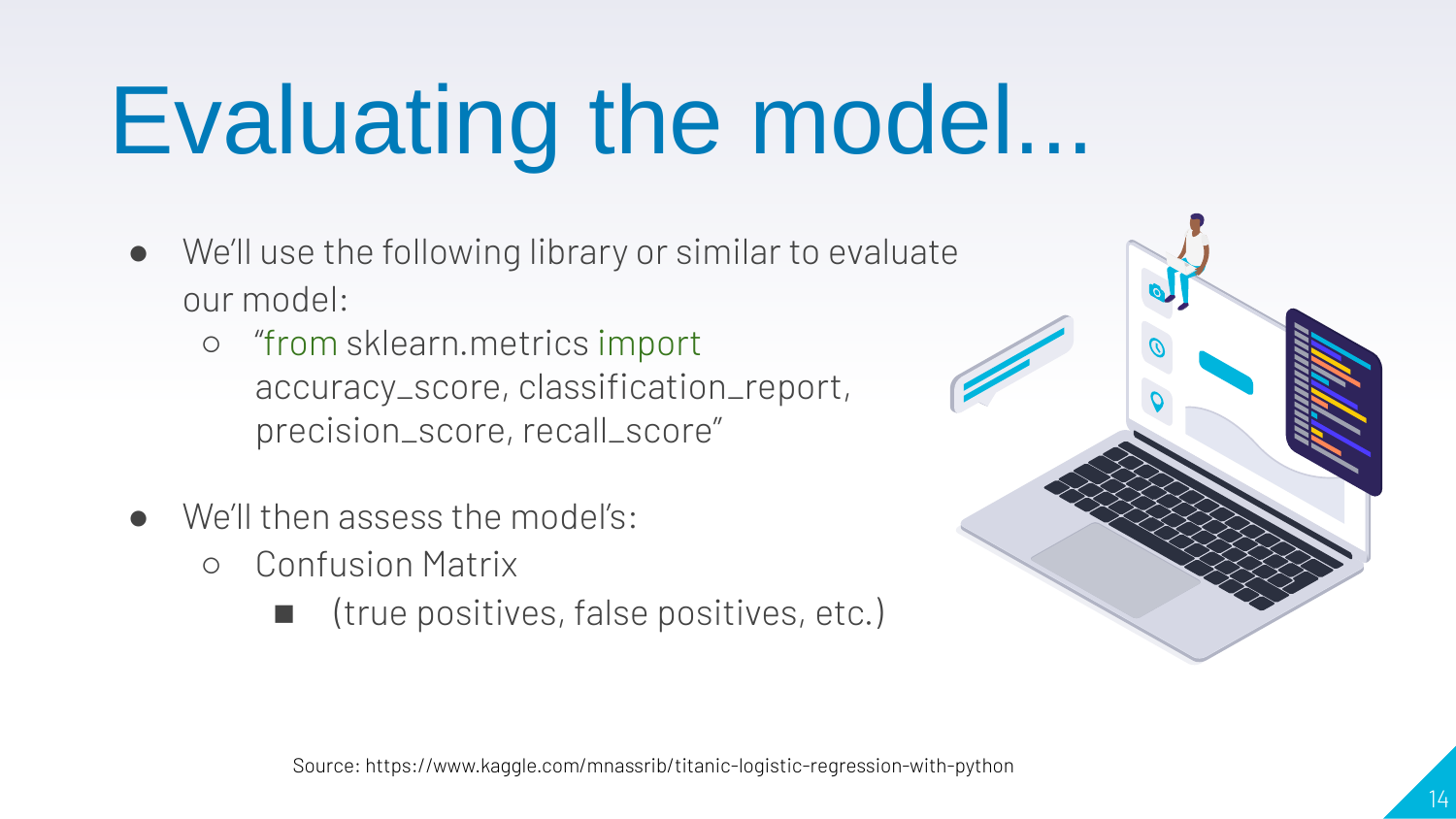

Evaluating the model...

We’ll use the following library or similar to evaluate our model:
“from sklearn.metrics import accuracy_score, classification_report, precision_score, recall_score”

We’ll then assess the model’s:
Confusion Matrix
 (true positives, false positives, etc.)

Source: https://www.kaggle.com/mnassrib/titanic-logistic-regression-with-python
14